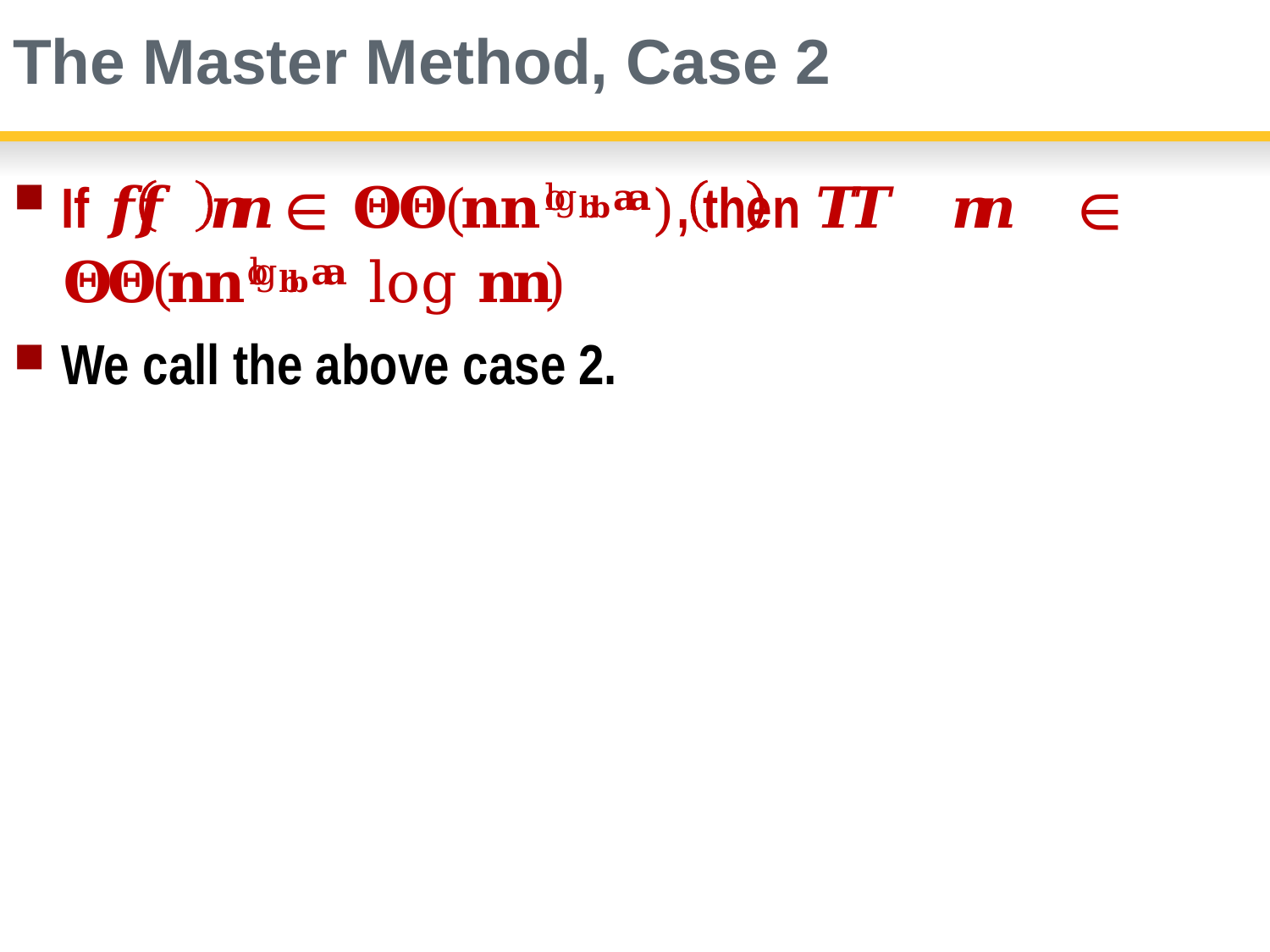

# The Master Method, Case 2
If 𝒇𝒇	𝒏𝒏	∈ 𝚯𝚯(𝐧𝐧log𝐛𝐛𝐚𝐚), then 𝑻𝑻	𝒏𝒏	∈ 𝚯𝚯(𝐧𝐧log𝐛𝐛𝐚𝐚 log 𝐧𝐧)
We call the above case 2.